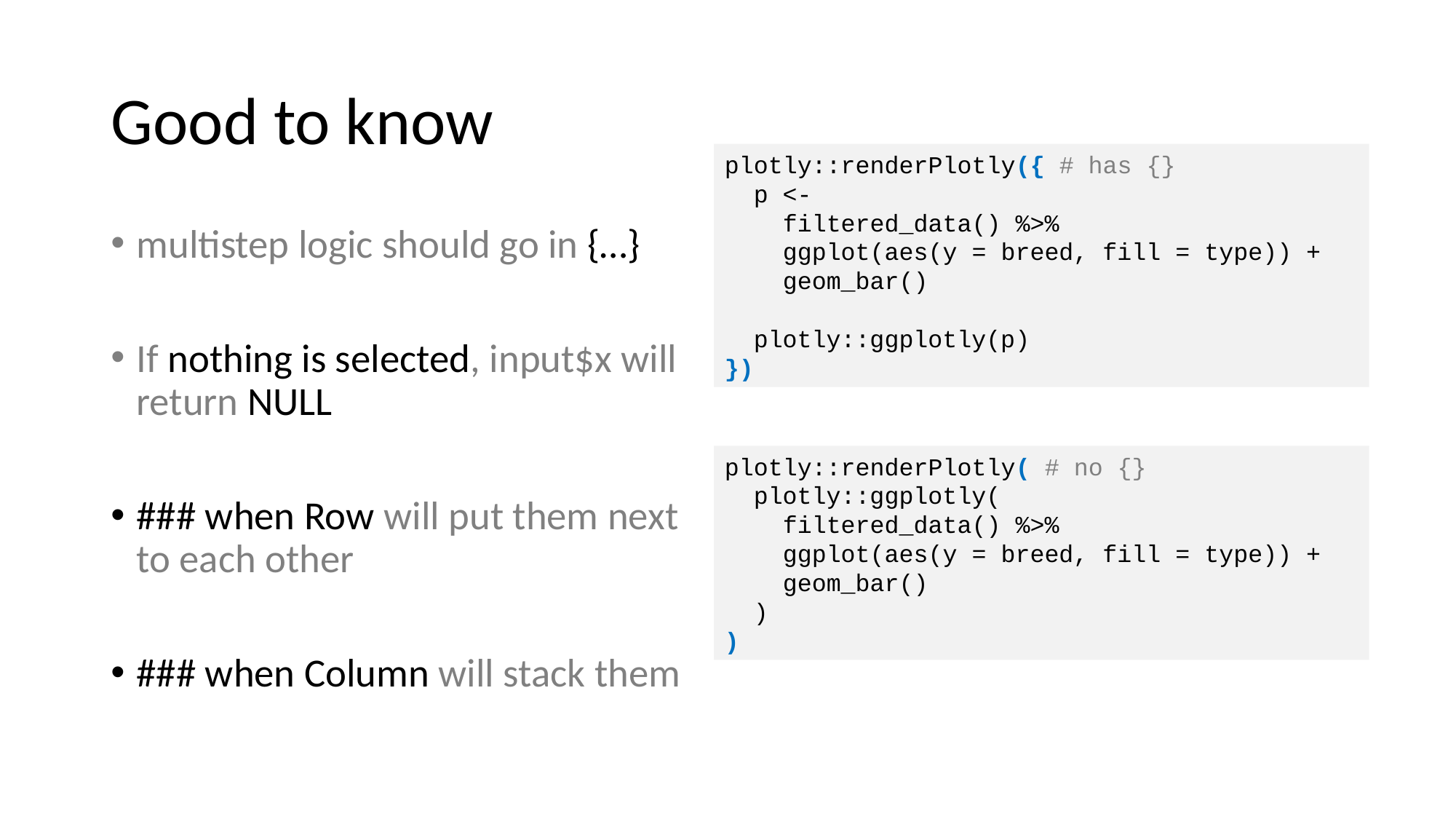

# Good to know
plotly::renderPlotly({ # has {}
  p <-
    filtered_data() %>%
    ggplot(aes(y = breed, fill = type)) +
    geom_bar()

  plotly::ggplotly(p)
})
multistep logic should go in {…}

If nothing is selected, input$x will return NULL

### when Row will put them next to each other

### when Column will stack them
plotly::renderPlotly( # no {}
  plotly::ggplotly(
    filtered_data() %>%
    ggplot(aes(y = breed, fill = type)) +
    geom_bar()
  )
)